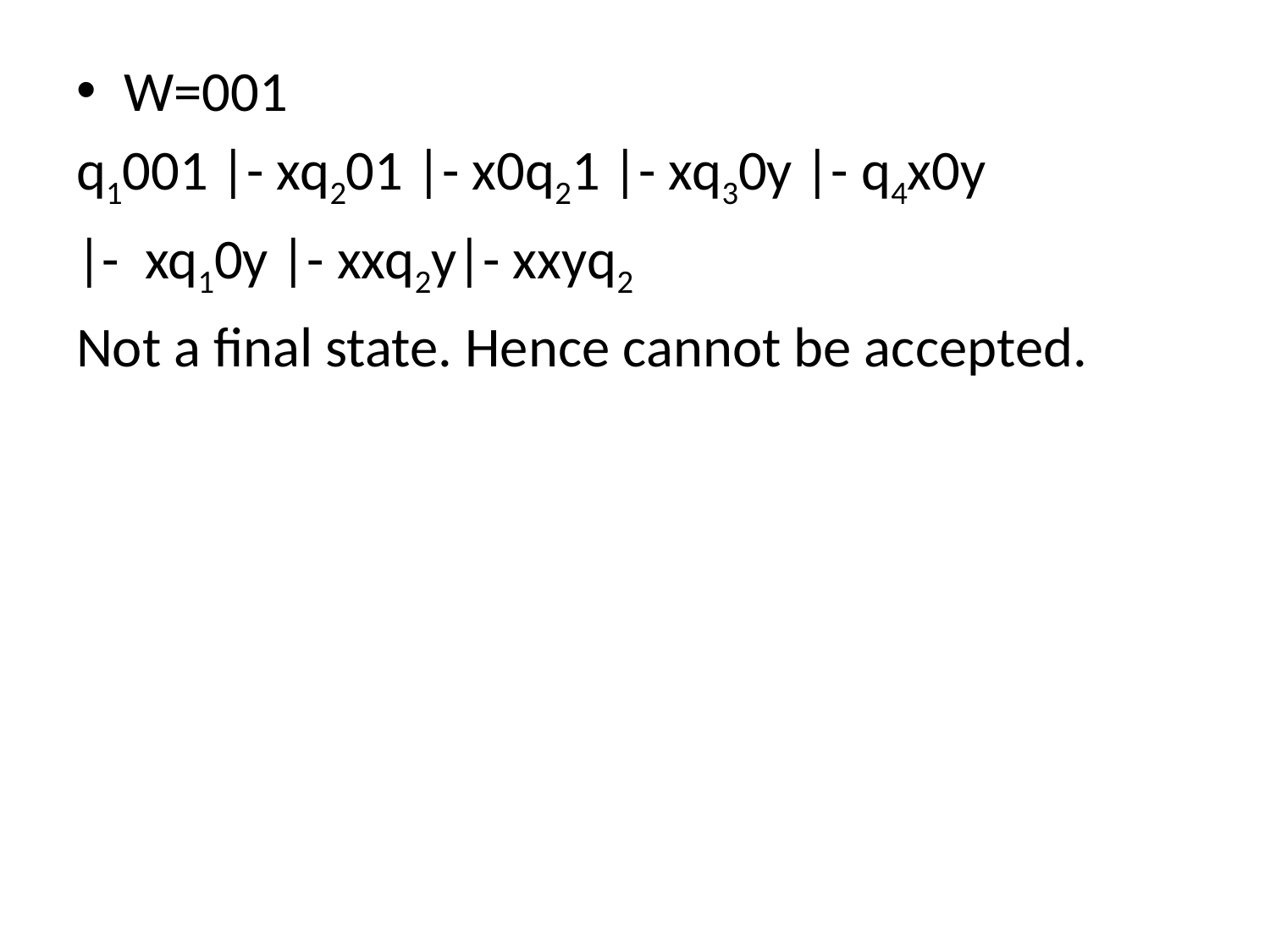

W=001
q1001 |- xq201 |- x0q21 |- xq30y |- q4x0y
|-  xq10y |- xxq2y|- xxyq2
Not a final state. Hence cannot be accepted.